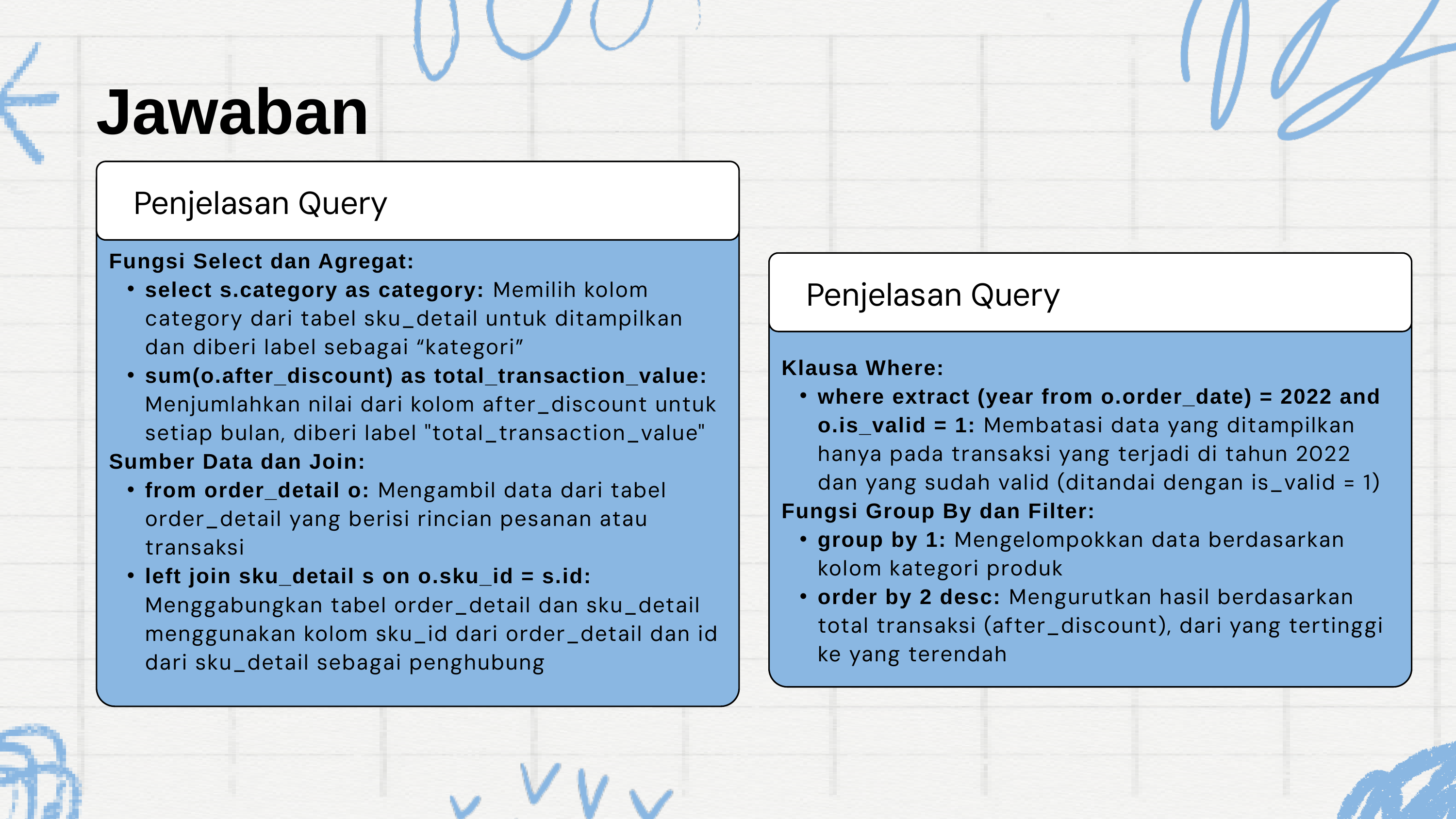

Jawaban

Penjelasan Query
Fungsi Select dan Agregat:
select s.category as category: Memilih kolom category dari tabel sku_detail untuk ditampilkan dan diberi label sebagai “kategori”
sum(o.after_discount) as total_transaction_value: Menjumlahkan nilai dari kolom after_discount untuk setiap bulan, diberi label "total_transaction_value"
Sumber Data dan Join:
from order_detail o: Mengambil data dari tabel order_detail yang berisi rincian pesanan atau transaksi
left join sku_detail s on o.sku_id = s.id: Menggabungkan tabel order_detail dan sku_detail menggunakan kolom sku_id dari order_detail dan id dari sku_detail sebagai penghubung

Penjelasan Query
Klausa Where:
where extract (year from o.order_date) = 2022 and o.is_valid = 1: Membatasi data yang ditampilkan hanya pada transaksi yang terjadi di tahun 2022 dan yang sudah valid (ditandai dengan is_valid = 1)
Fungsi Group By dan Filter:
group by 1: Mengelompokkan data berdasarkan kolom kategori produk
order by 2 desc: Mengurutkan hasil berdasarkan total transaksi (after_discount), dari yang tertinggi ke yang terendah